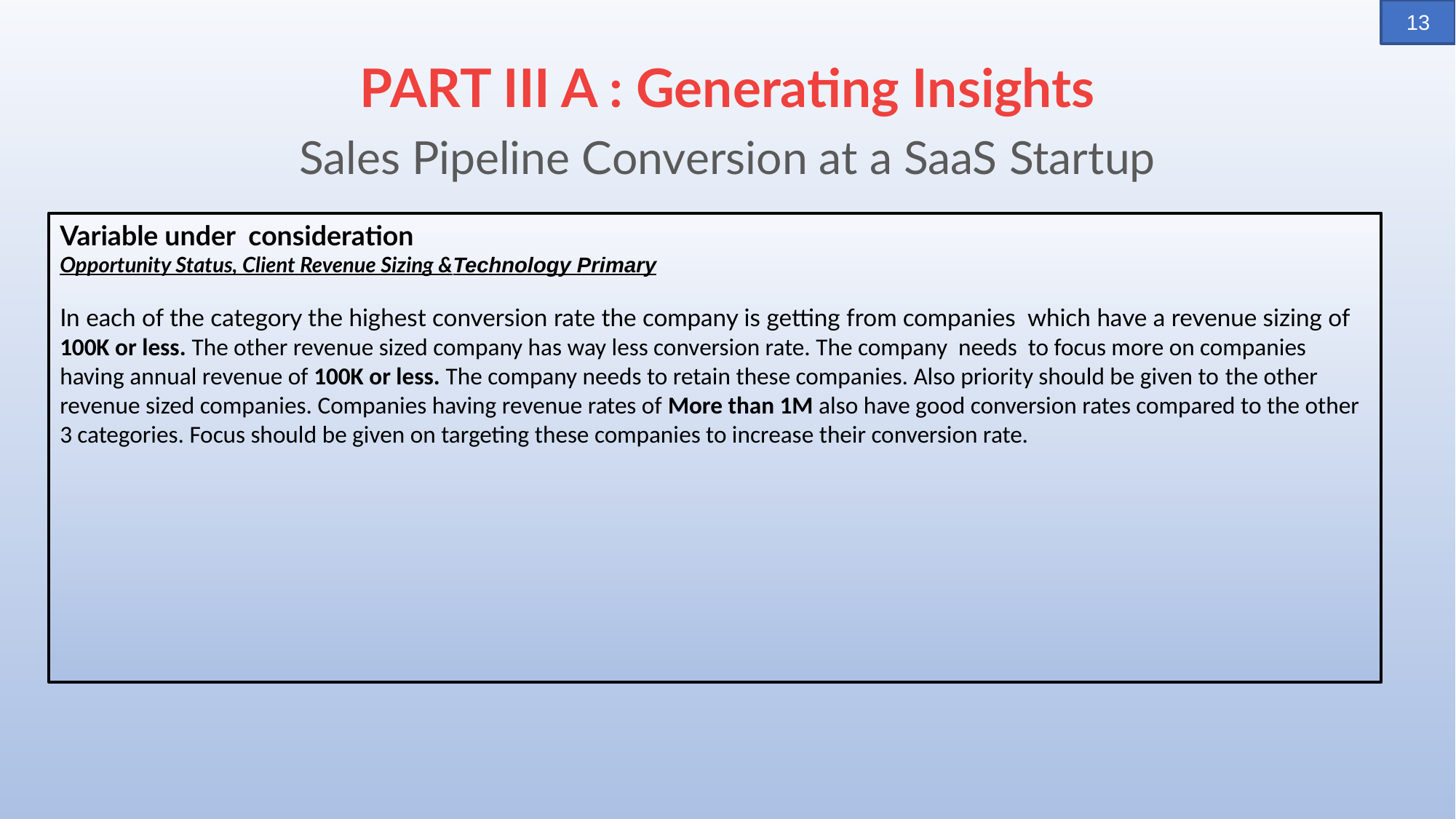

13
# PART III A : Generating Insights Sales Pipeline Conversion at a SaaS Startup
Variable under  consideration
Opportunity Status, Client Revenue Sizing &Technology Primary

In each of the category the highest conversion rate the company is getting from companies  which have a revenue sizing of 100K or less. The other revenue sized company has way less conversion rate. The company  needs  to focus more on companies  having annual revenue of 100K or less. The company needs to retain these companies. Also priority should be given to the other revenue sized companies. Companies having revenue rates of More than 1M also have good conversion rates compared to the other 3 categories. Focus should be given on targeting these companies to increase their conversion rate.